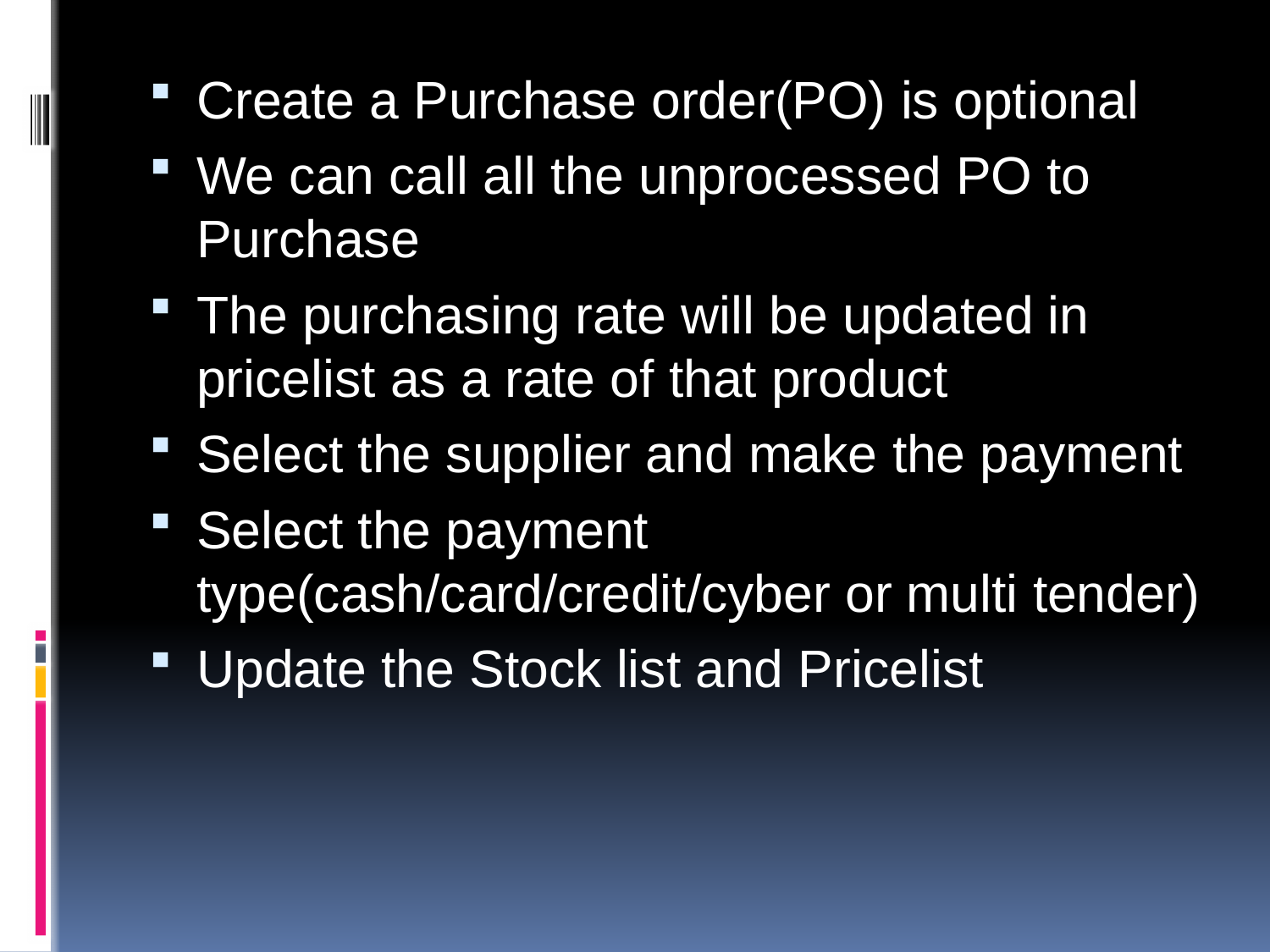

Create a Purchase order(PO) is optional
We can call all the unprocessed PO to Purchase
The purchasing rate will be updated in pricelist as a rate of that product
Select the supplier and make the payment
Select the payment type(cash/card/credit/cyber or multi tender)
Update the Stock list and Pricelist